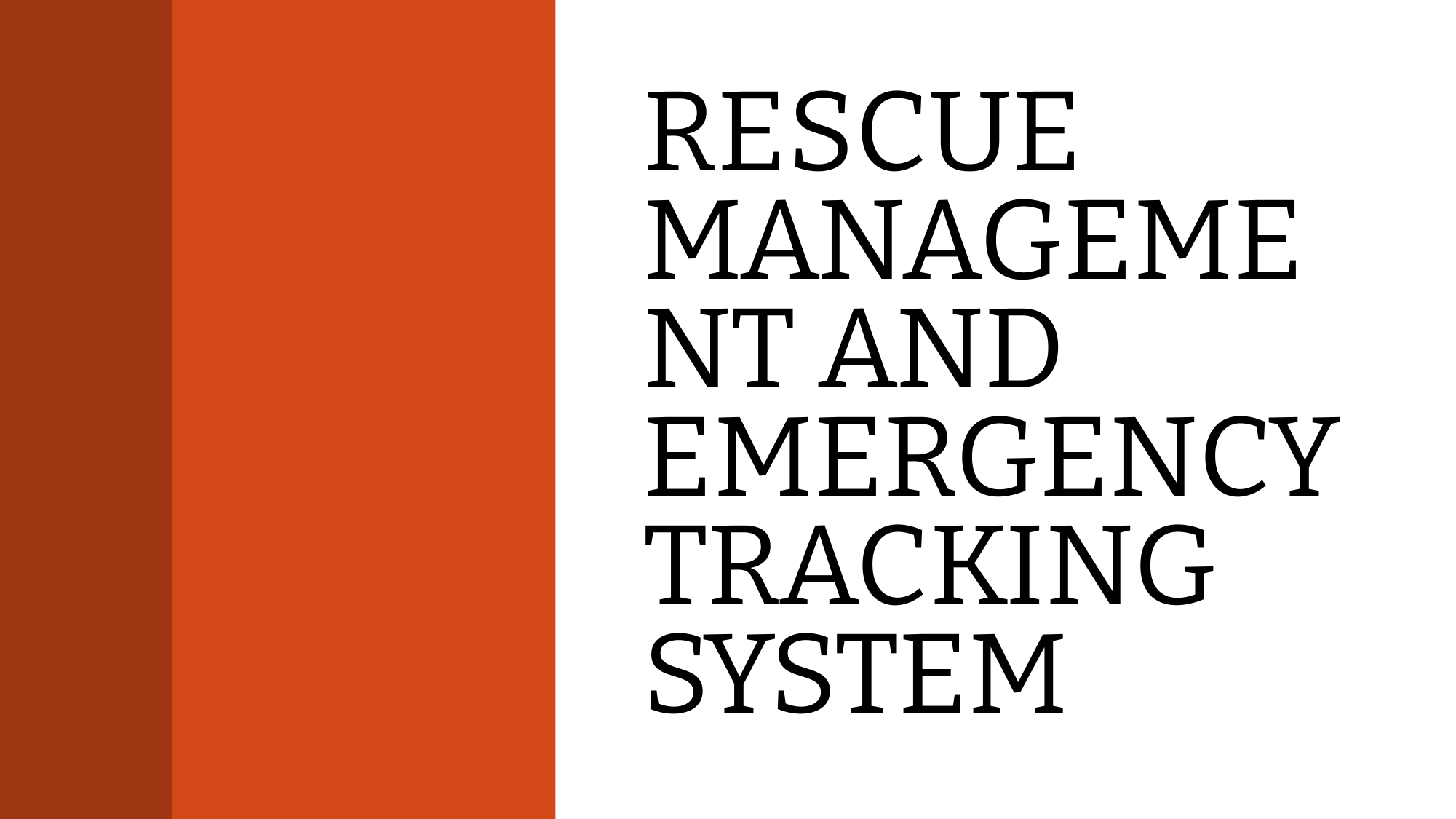

# Rescue management and emergency tracking system